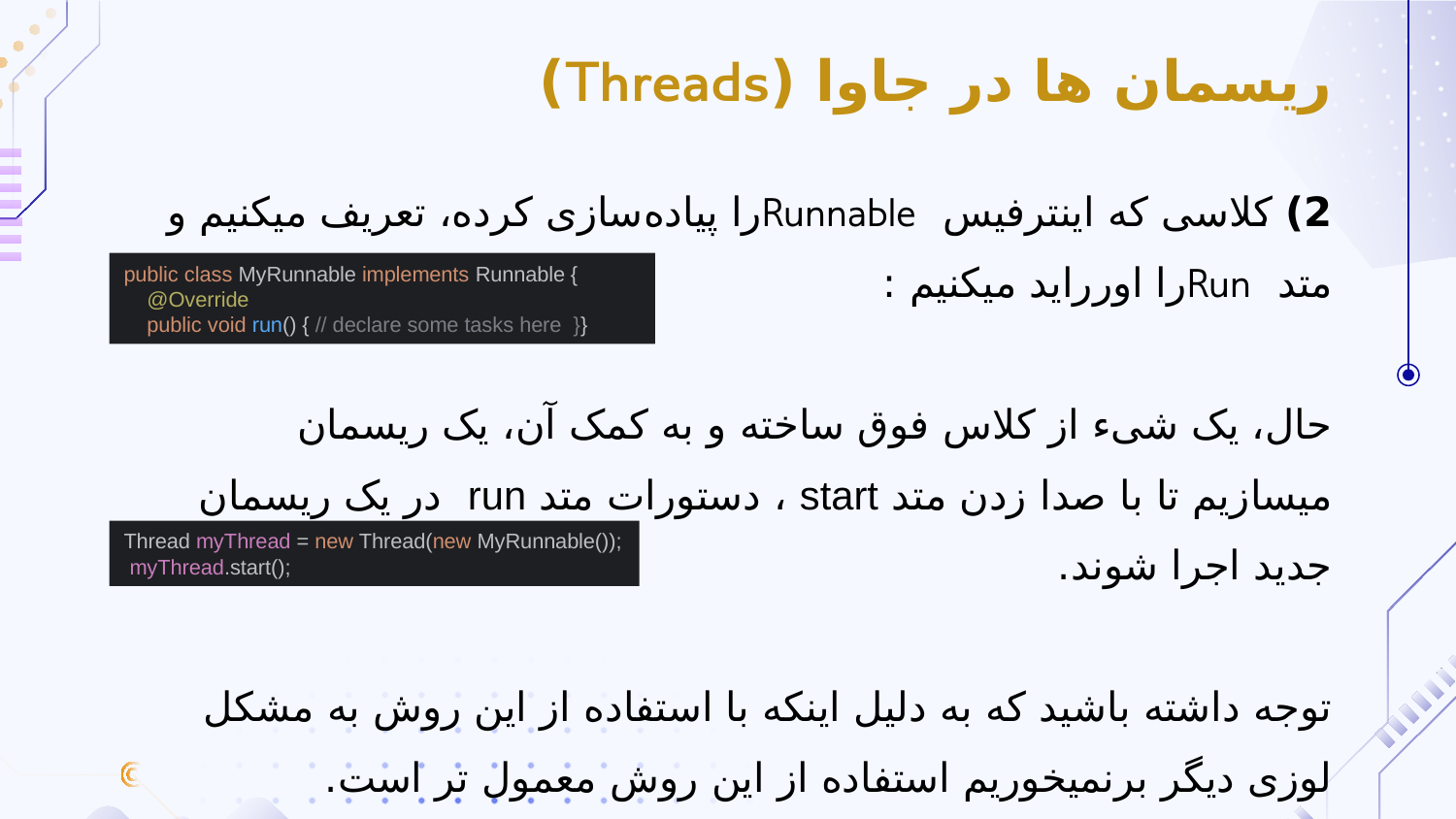

ریسمان ها در جاوا (Threads)
2) کلاسی که اینترفیس  Runnableرا پیاده‌سازی کرده، تعریف میکنیم و متد  Runرا اورراید میکنیم :

حال، یک شیء از کلاس فوق ساخته و به کمک آن، یک ریسمان میسازیم تا با صدا زدن متد start ، دستورات متد run  در یک ریسمان جدید اجرا شوند.

توجه داشته باشید که به دلیل اینکه با استفاده از این روش به مشکل لوزی دیگر برنمیخوریم استفاده از این روش معمول تر است.
public class MyRunnable implements Runnable {
    @Override
    public void run() { // declare some tasks here  }}
Thread myThread = new Thread(new MyRunnable());
 myThread.start();